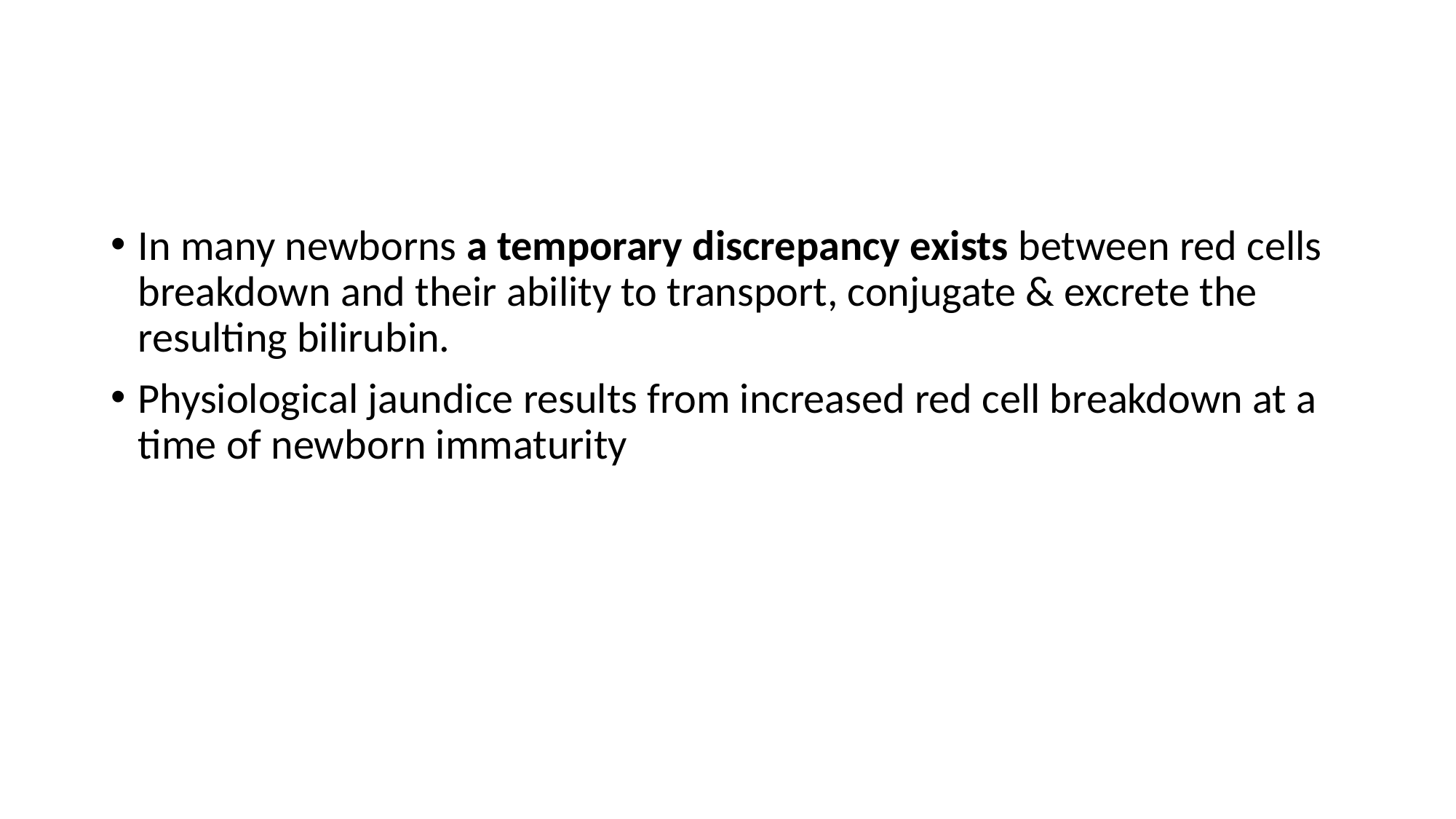

#
In many newborns a temporary discrepancy exists between red cells breakdown and their ability to transport, conjugate & excrete the resulting bilirubin.
Physiological jaundice results from increased red cell breakdown at a time of newborn immaturity